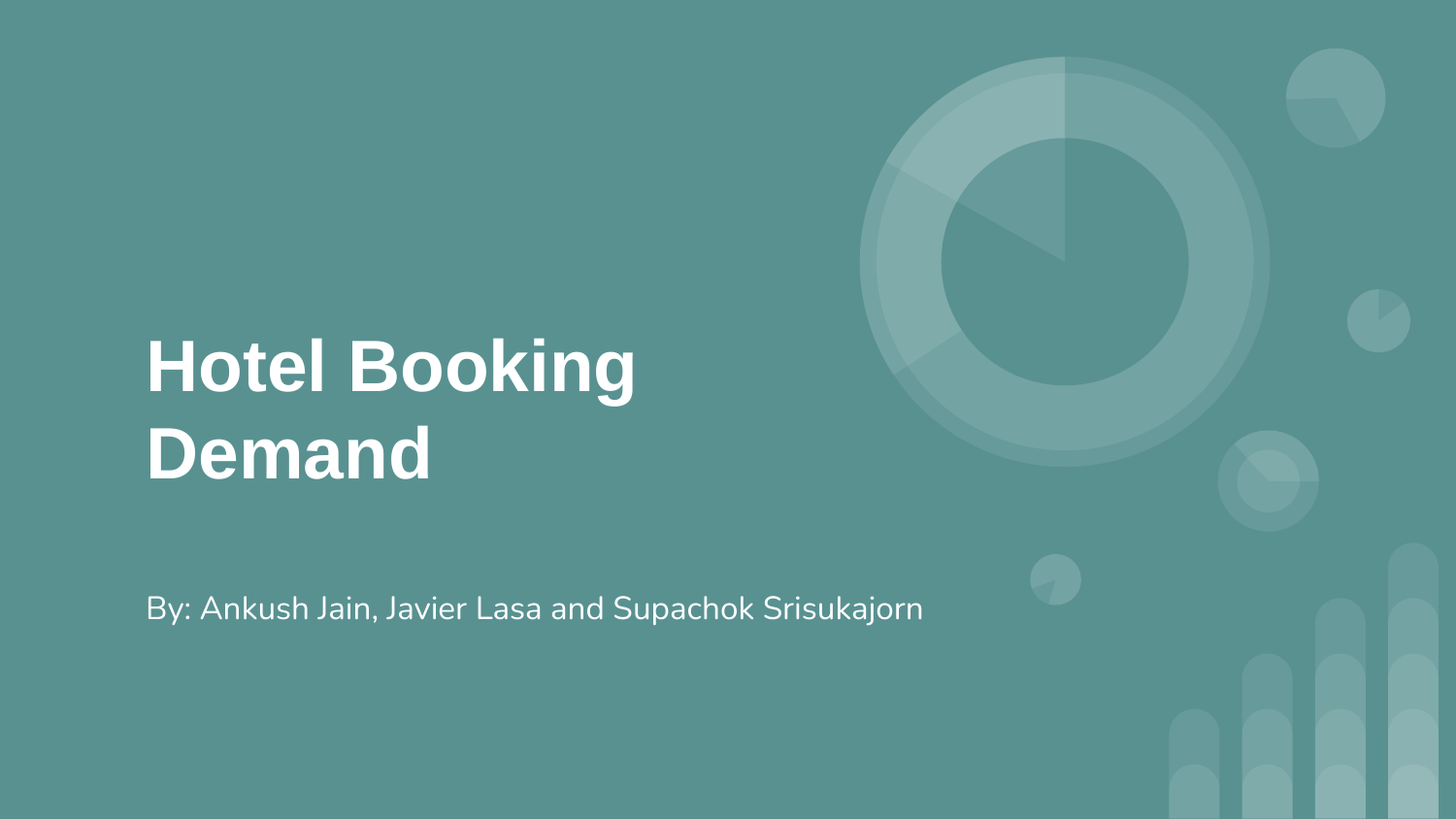

# Hotel Booking Demand
By: Ankush Jain, Javier Lasa and Supachok Srisukajorn